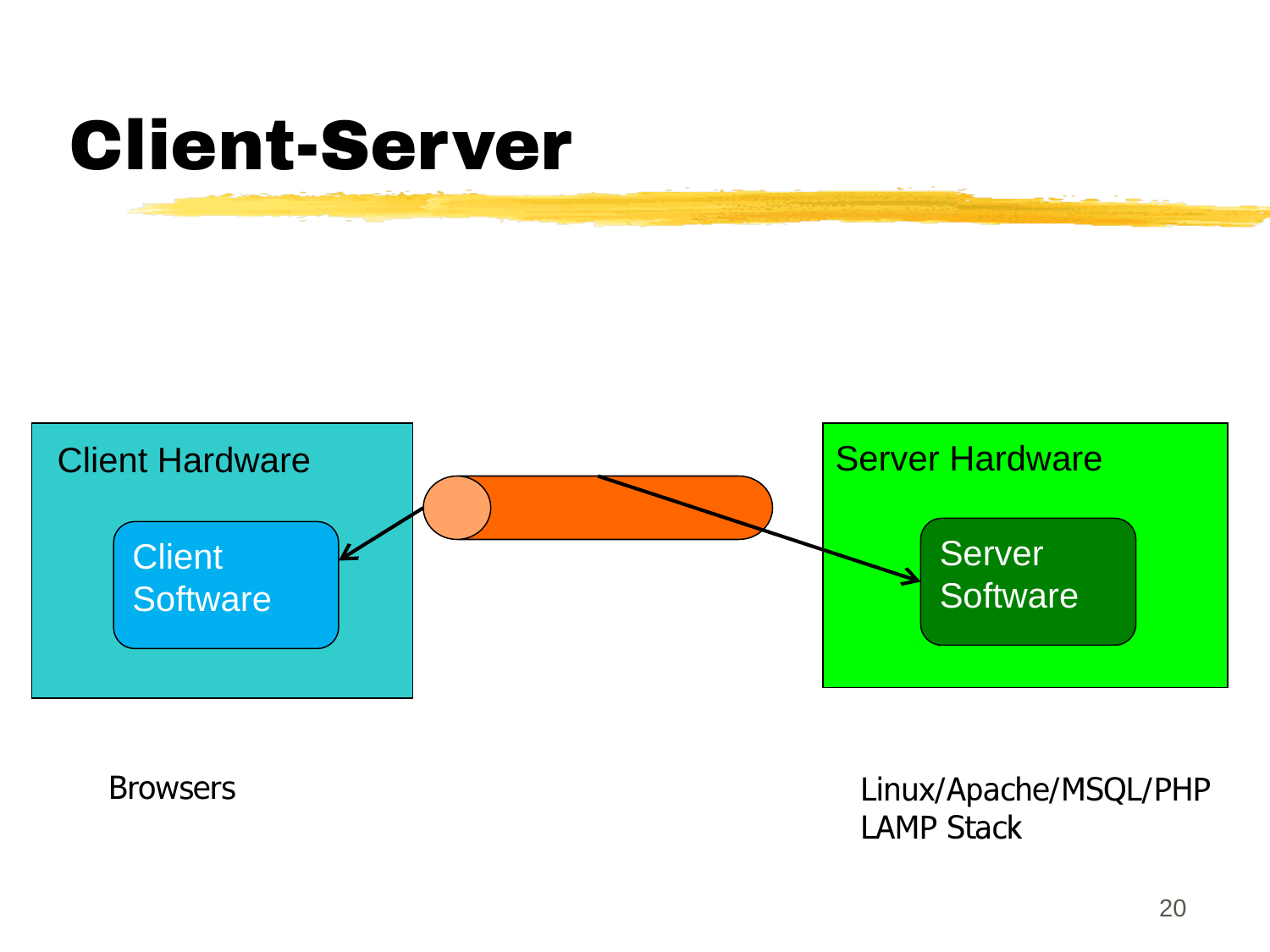

# Client-Server

Server Hardware
Client Hardware
Server
Software
Client
Software
Browsers
Linux/Apache/MSQL/PHP
LAMP Stack
20